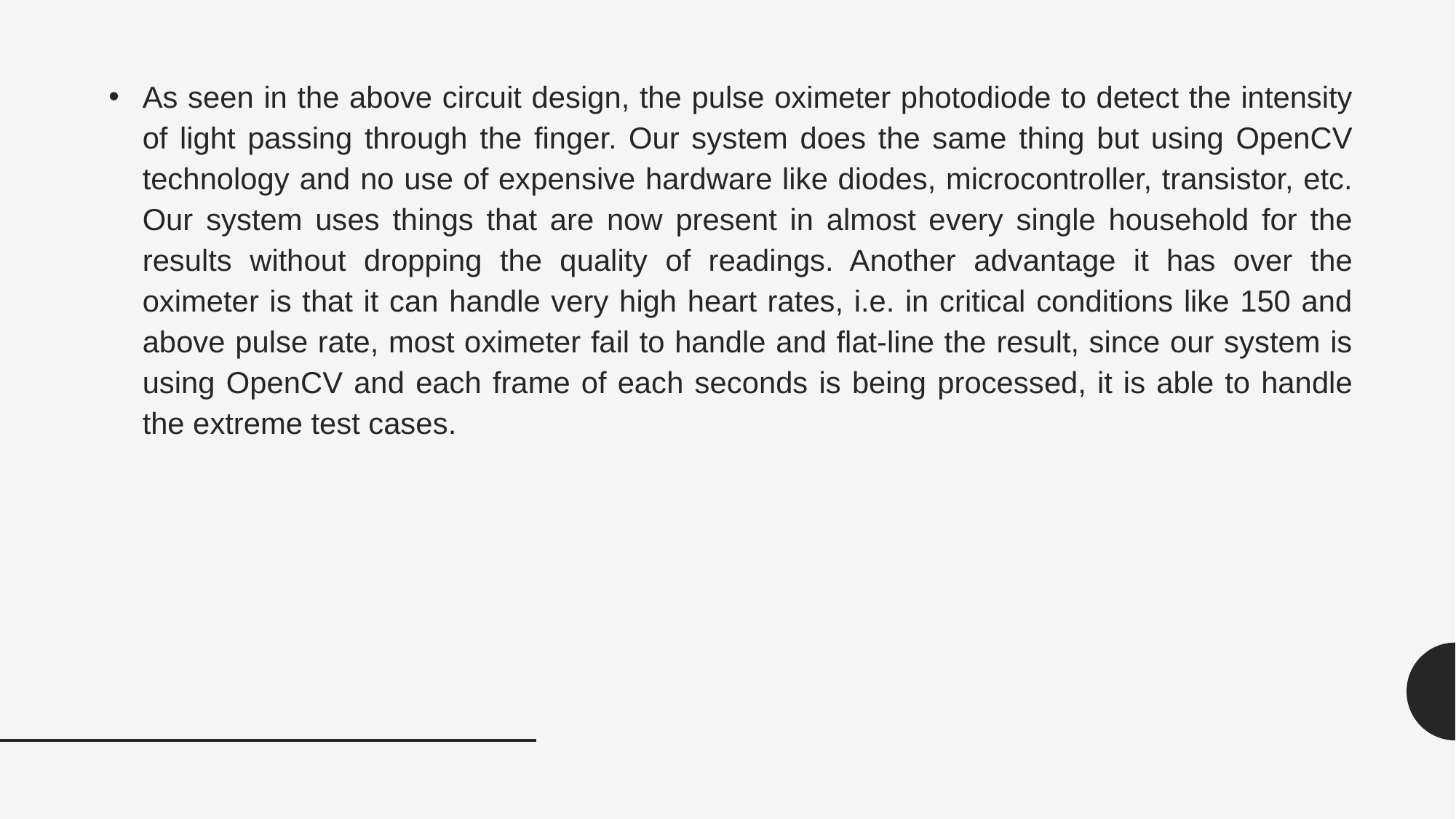

As seen in the above circuit design, the pulse oximeter photodiode to detect the intensity of light passing through the finger. Our system does the same thing but using OpenCV technology and no use of expensive hardware like diodes, microcontroller, transistor, etc. Our system uses things that are now present in almost every single household for the results without dropping the quality of readings. Another advantage it has over the oximeter is that it can handle very high heart rates, i.e. in critical conditions like 150 and above pulse rate, most oximeter fail to handle and flat-line the result, since our system is using OpenCV and each frame of each seconds is being processed, it is able to handle the extreme test cases.